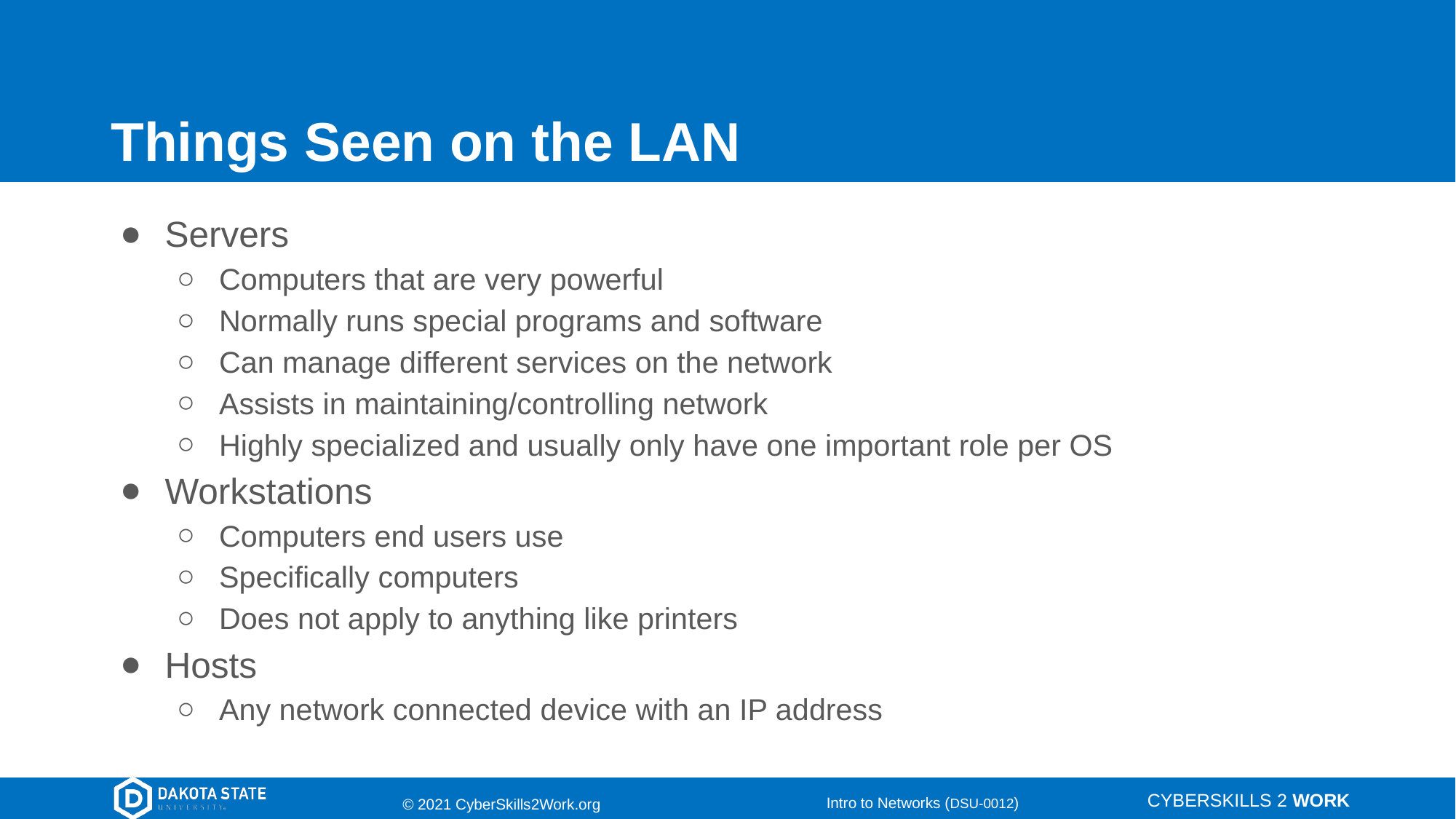

# Things Seen on the LAN

Servers
Computers that are very powerful
Normally runs special programs and software
Can manage different services on the network
Assists in maintaining/controlling network
Highly specialized and usually only have one important role per OS
Workstations
Computers end users use
Specifically computers
Does not apply to anything like printers
Hosts
Any network connected device with an IP address